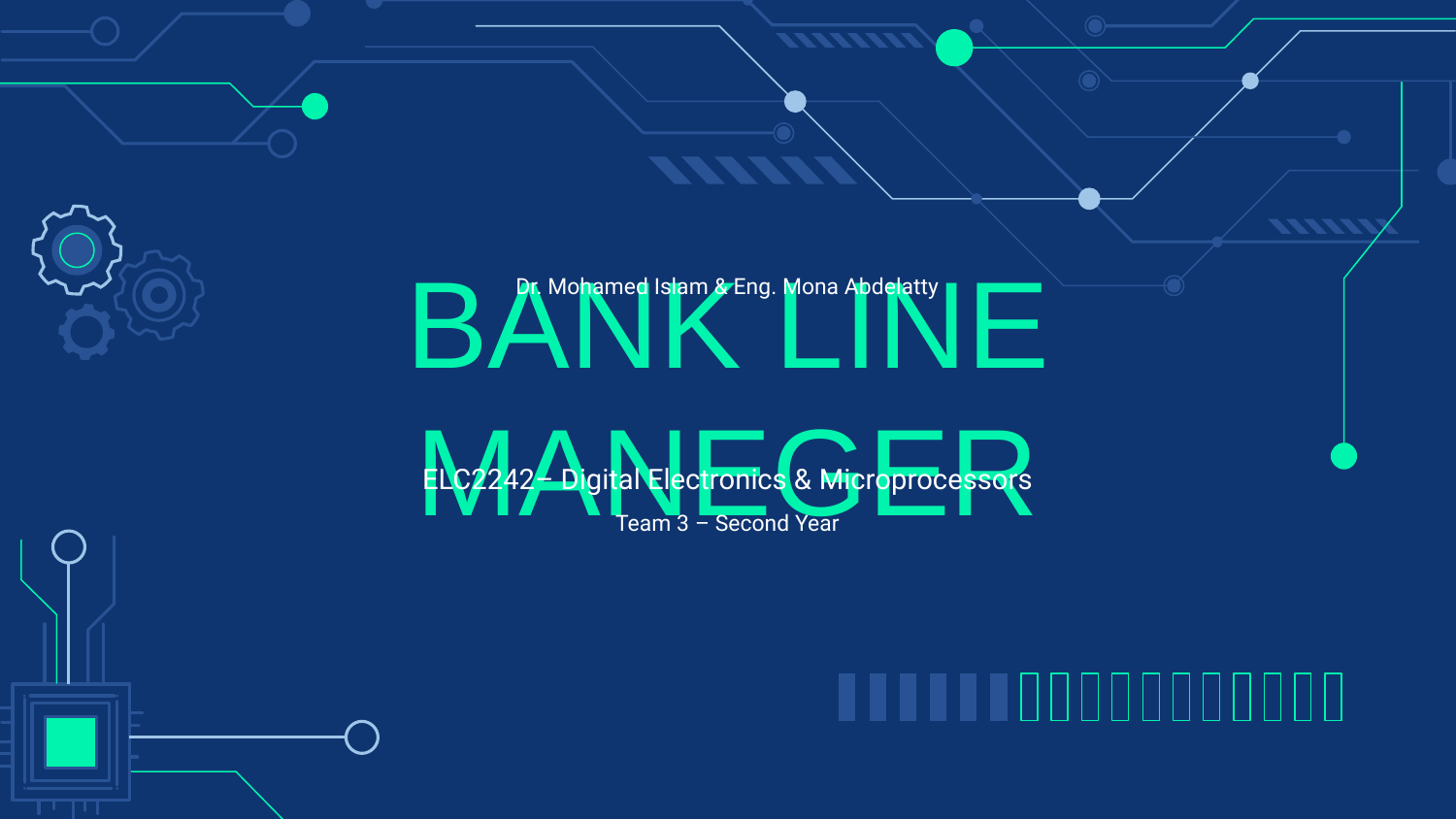

Dr. Mohamed Islam & Eng. Mona Abdelatty
# BANK LINE MANEGER
ELC2242– Digital Electronics & Microprocessors
Team 3 – Second Year